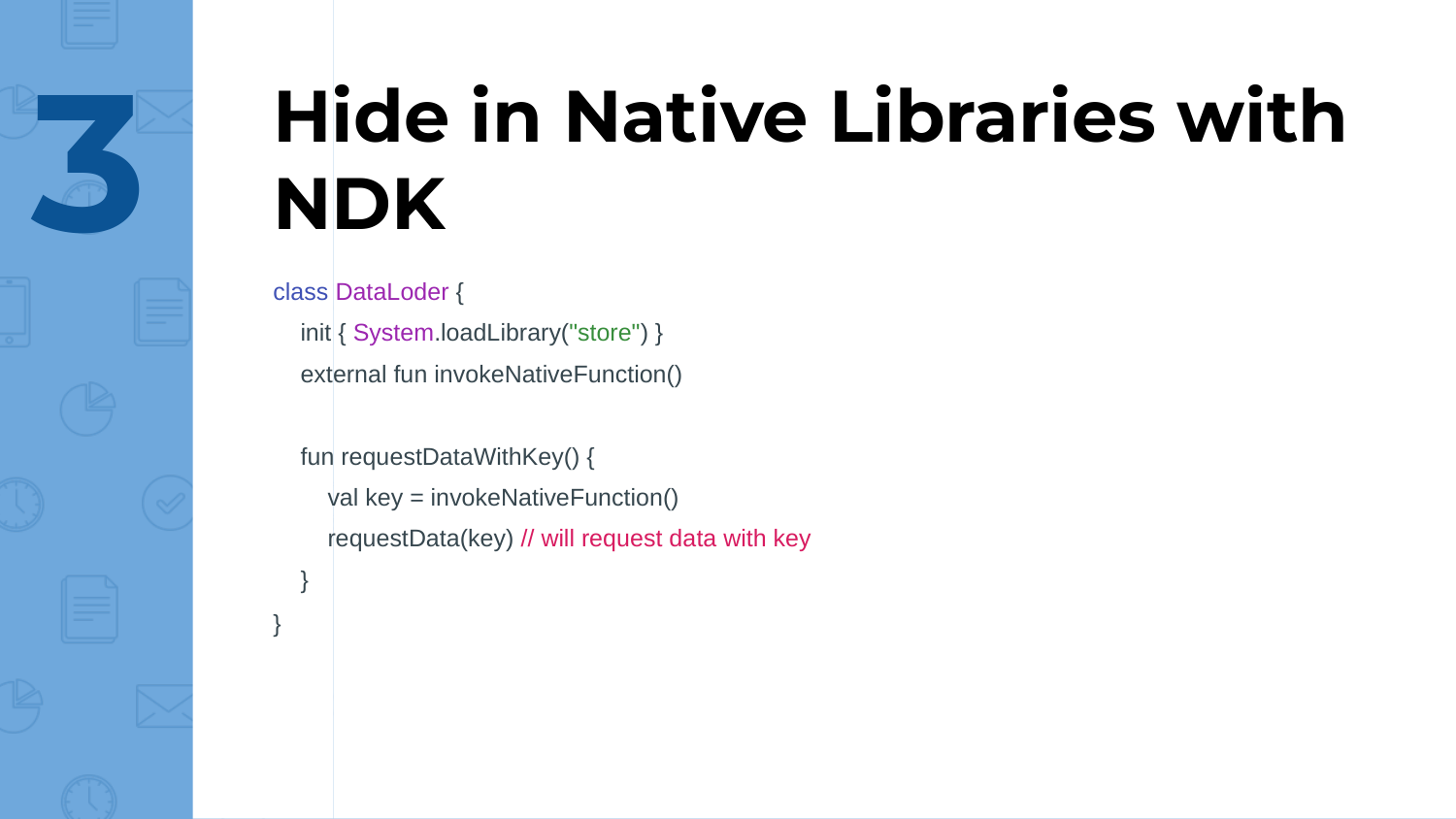

3
Hide in Native Libraries with NDK
class DataLoder {
    init { System.loadLibrary("store") }
    external fun invokeNativeFunction()

    fun requestDataWithKey() {
        val key = invokeNativeFunction()
        requestData(key) // will request data with key
    }
}